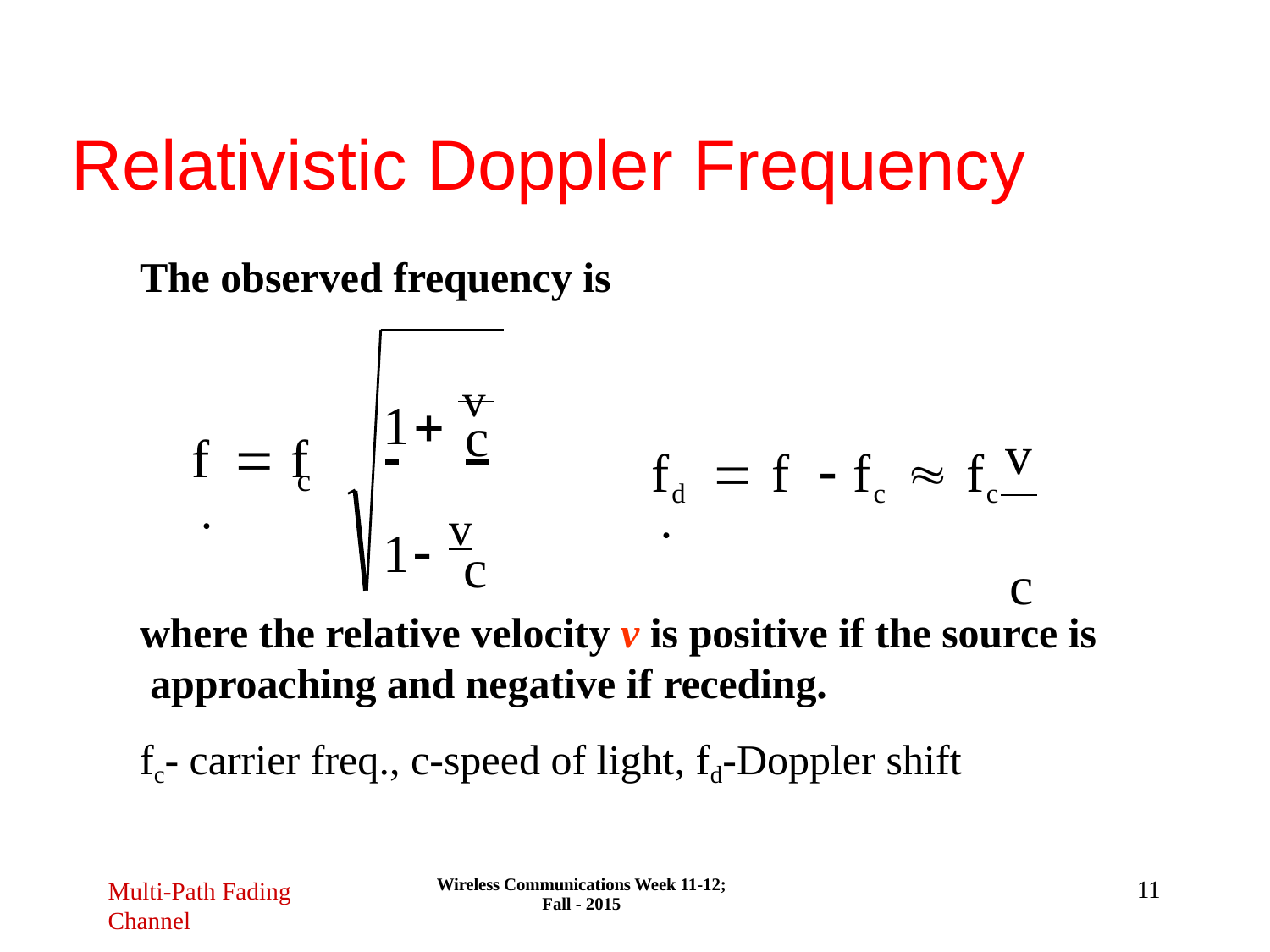

# Relativistic Doppler Frequency
The observed frequency is

1+ v

 	c
v
f	= f	⋅
fd	= f − fc	≈ fc ⋅
c
c

1− v

c
where the relative velocity v is positive if the source is  approaching and negative if receding.
fc- carrier freq., c-speed of light, fd-Doppler shift

Wireless Communications Week 11-12; Fall - 2015
11
Multi-Path Fading
Channel